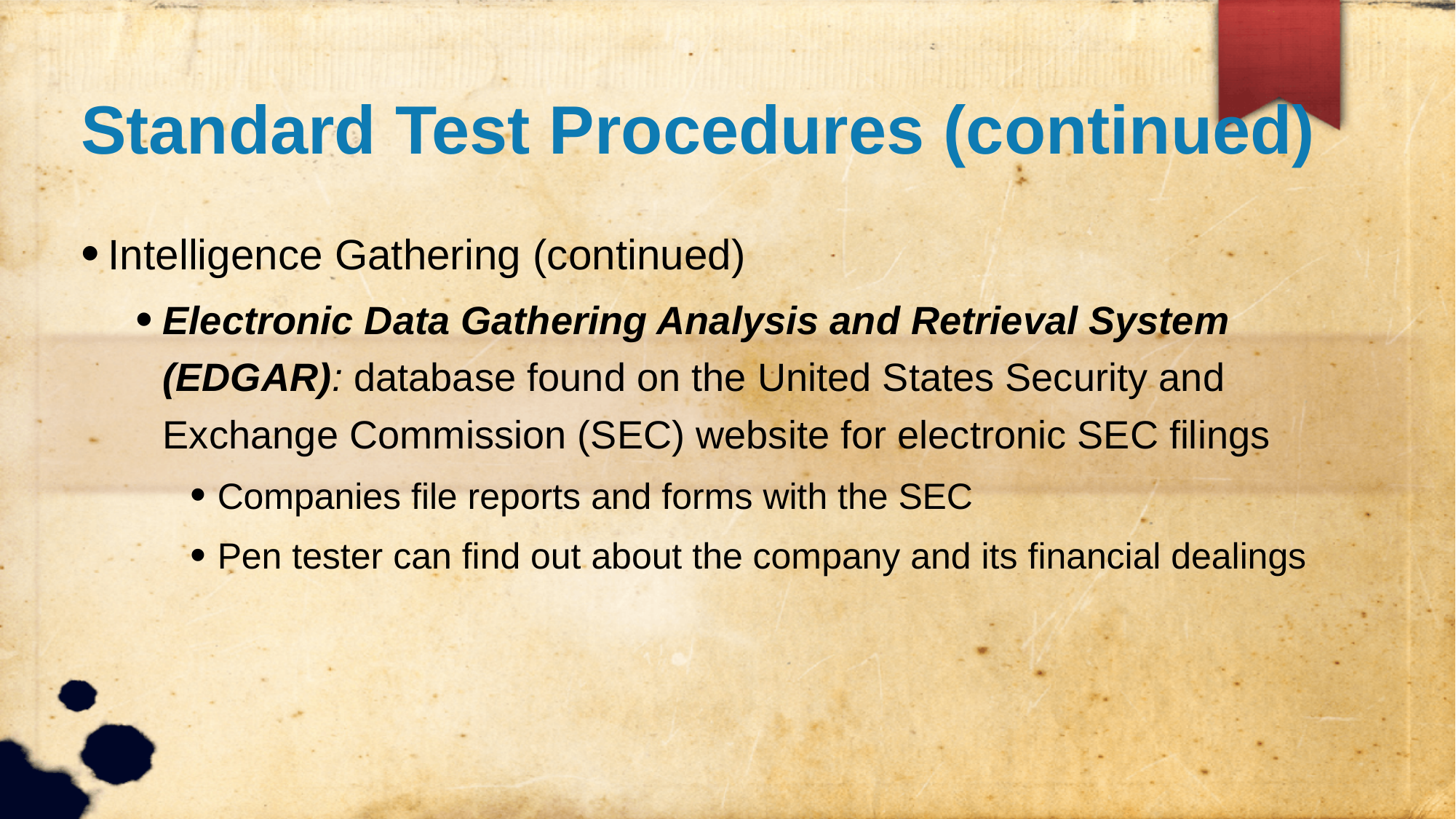

Standard Test Procedures (continued)
Intelligence Gathering (continued)
Electronic Data Gathering Analysis and Retrieval System (EDGAR): database found on the United States Security and Exchange Commission (SEC) website for electronic SEC filings
Companies file reports and forms with the SEC
Pen tester can find out about the company and its financial dealings